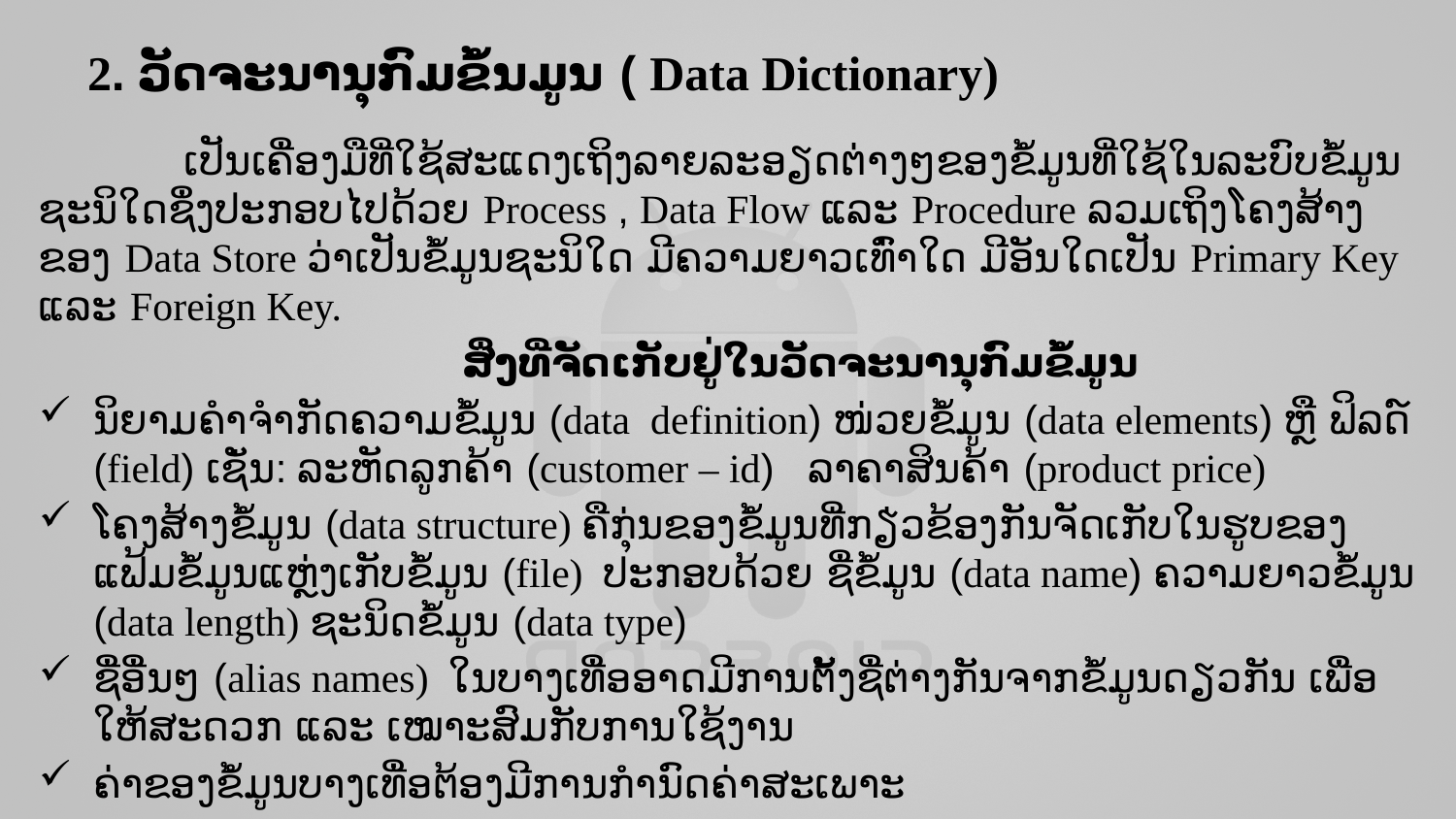

# 2. ວັດຈະນານຸກົມຂໍ້ນມູນ ( Data Dictionary)
	ເປັນເຄື່ອງມືທີ່ໃຊ້ສະແດງເຖິງລາຍລະອຽດຕ່າງໆຂອງຂໍ້ມູນທີ່ໃຊ້ໃນລະບົບຂໍ້ມູນຊະນິໃດຊຶ່ງປະກອບໄປດ້ວຍ Process , Data Flow ແລະ Procedure ລວມເຖິງໂຄງສ້າງຂອງ Data Store ວ່າເປັນຂໍ້ມູນຊະນິໃດ ມີຄວາມຍາວເທົ່າໃດ ມີອັນໃດເປັນ Primary Key ແລະ Foreign Key.
ສິ່ງທີ່ຈັດເກັບຢູ່ໃນວັດຈະນານຸກົມຂໍ້ມູນ
ນິຍາມຄຳຈຳກັດຄວາມຂໍ້ມູນ (data  definition) ໜ່ວຍຂໍ້ມູນ (data elements) ຫຼື ຟິລດ໌ (field) ເຊັ່ນ: ລະຫັດລູກຄ້າ (customer – id)   ລາຄາສິນຄ້າ (product price)
ໂຄງສ້າງຂໍ້ມູນ (data structure) ຄືກຸ່ນຂອງຂໍ້ມູນທີ່ກຽ່ວຂ້ອງກັນຈັດເກັບໃນຮູບຂອງແຟ້ມຂໍ້ມູນແຫຼ່ງເກັບຂໍ້ມູນ (file)  ປະກອບດ້ວຍ ຊື່ຂໍ້ມູນ (data name) ຄວາມຍາວຂໍ້ມູນ (data length) ຊະນິດຂໍ້ມູນ (data type)
ຊື່ອື່ນໆ (alias names)  ໃນບາງເທື່ອອາດມີການຕັ້ງຊື່ຕ່າງກັນຈາກຂໍ້ມູນດຽວກັນ ເພື່ອໃຫ້ສະດວກ ແລະ ເໝາະສົມກັບການໃຊ້ງານ
ຄ່າຂອງຂໍ້ມູນບາງເທື່ອຕ້ອງມີການກຳນົດຄ່າສະເພາະ